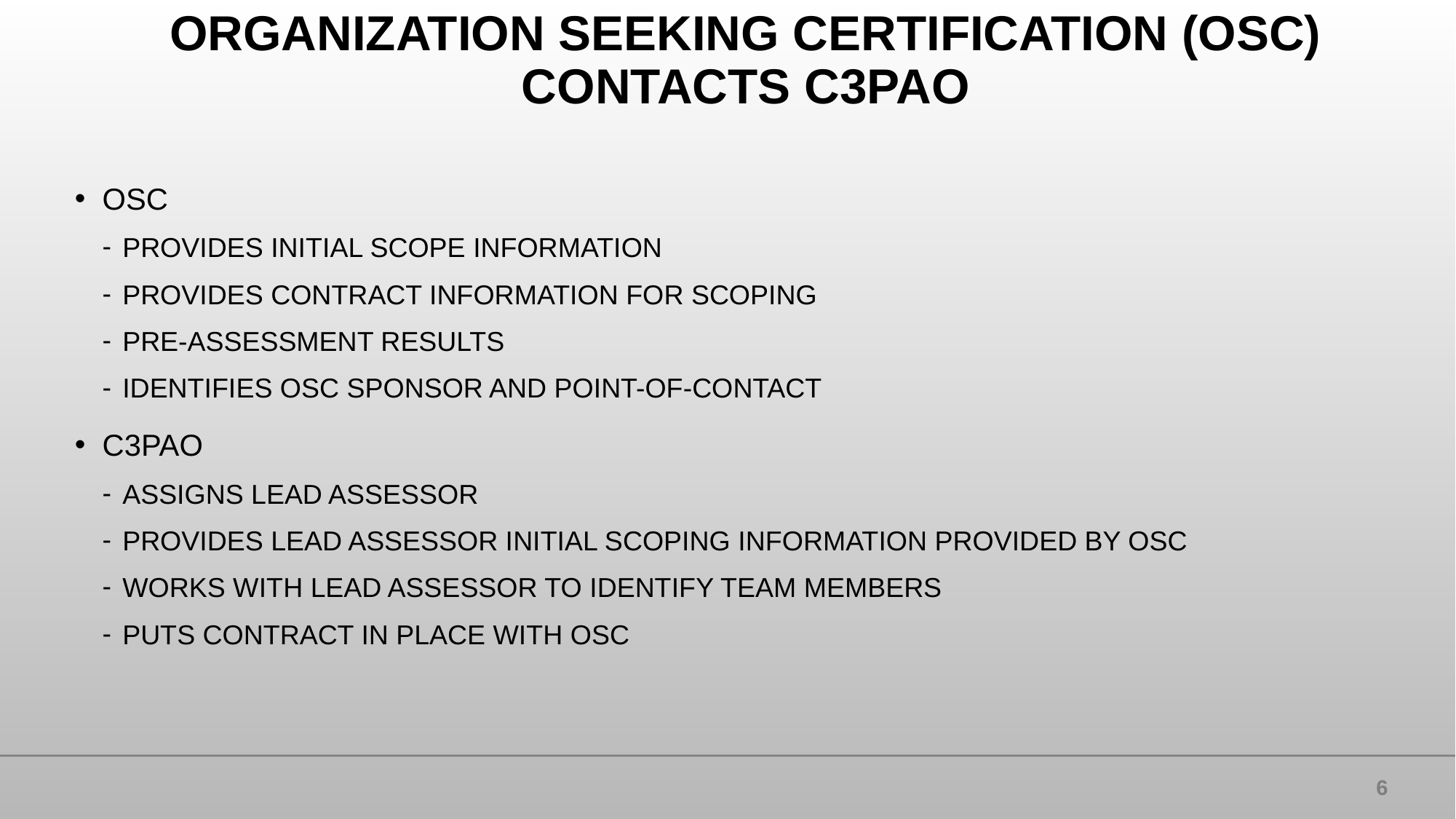

# ORGANIZATION SEEKING CERTIFICATION (OSC) CONTACTS C3PAO
OSC
PROVIDES INITIAL SCOPE INFORMATION
PROVIDES CONTRACT INFORMATION FOR SCOPING
PRE-ASSESSMENT RESULTS
IDENTIFIES OSC SPONSOR AND POINT-OF-CONTACT
C3PAO
ASSIGNS LEAD ASSESSOR
PROVIDES LEAD ASSESSOR INITIAL SCOPING INFORMATION PROVIDED BY OSC
WORKS WITH LEAD ASSESSOR TO IDENTIFY TEAM MEMBERS
PUTS CONTRACT IN PLACE WITH OSC